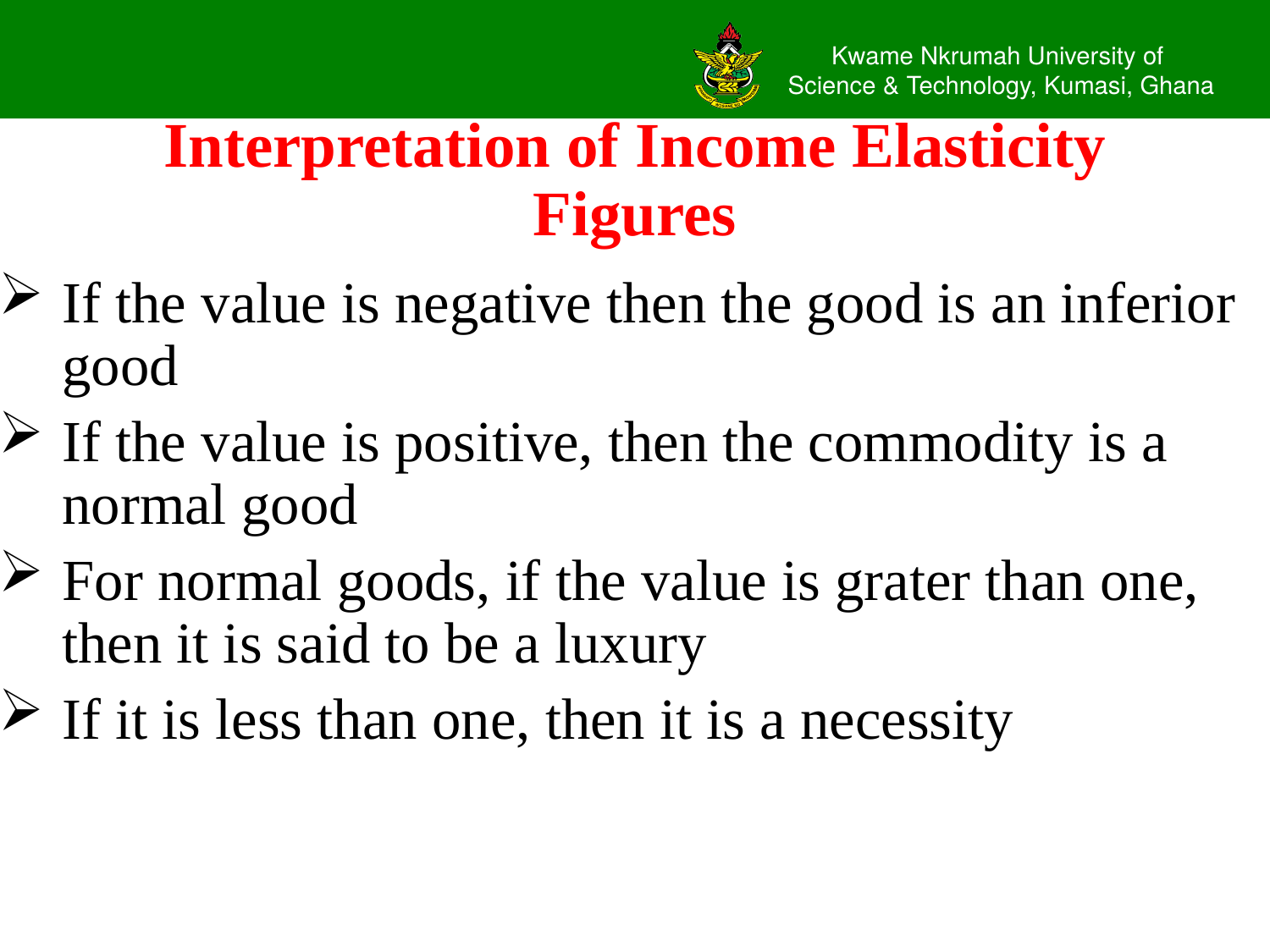

# Interpretation of Income Elasticity Figures
If the value is negative then the good is an inferior good
If the value is positive, then the commodity is a normal good
For normal goods, if the value is grater than one, then it is said to be a luxury
If it is less than one, then it is a necessity